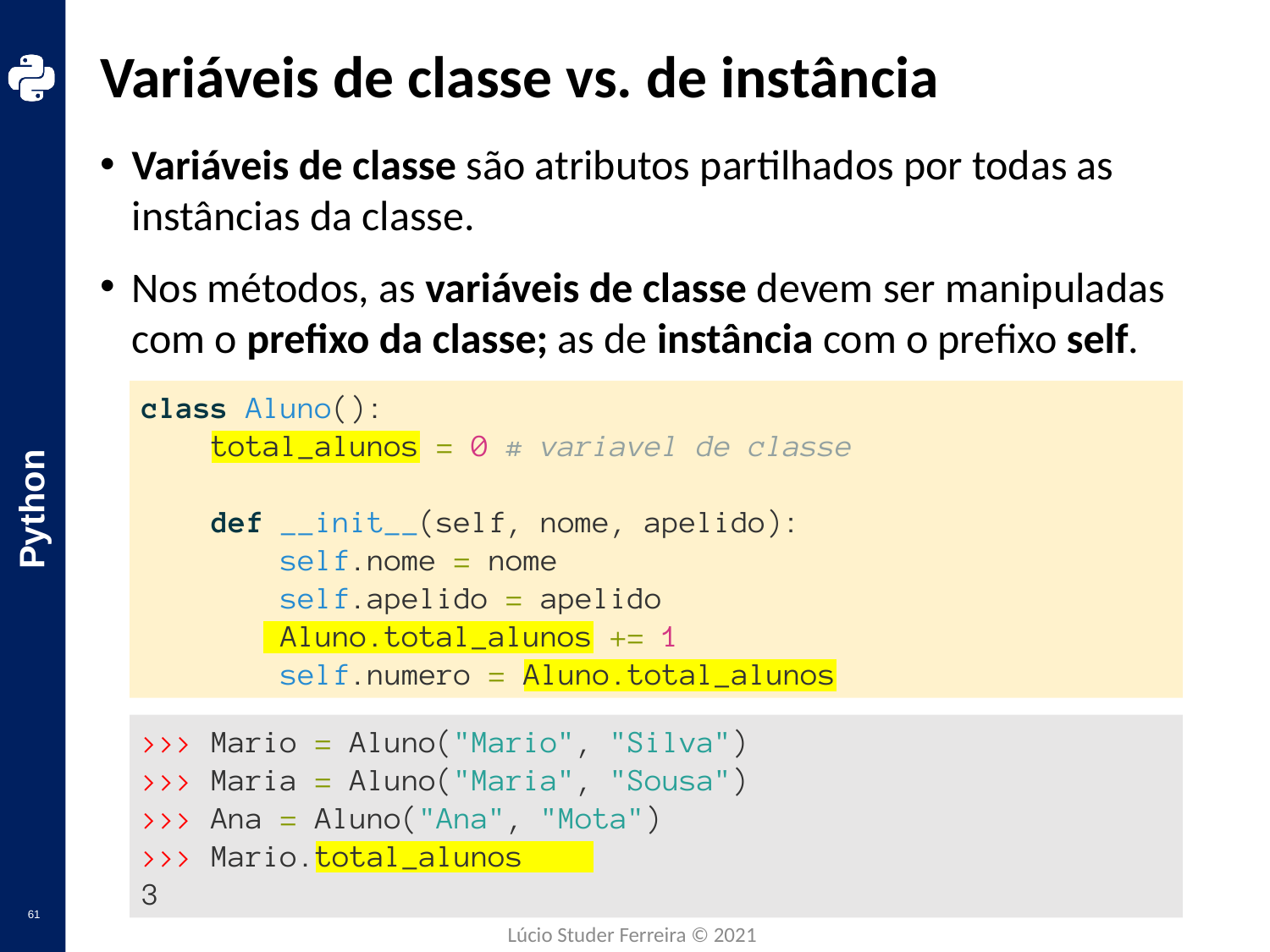

# Variáveis de classe vs. de instância
Variáveis de classe são atributos partilhados por todas as instâncias da classe.
Nos métodos, as variáveis de classe devem ser manipuladas com o prefixo da classe; as de instância com o prefixo self.
class Aluno():
    total_alunos = 0 # variavel de classe
    def __init__(self, nome, apelido):
        self.nome = nome
        self.apelido = apelido
        Aluno.total_alunos += 1
        self.numero = Aluno.total_alunos
>>> Mario = Aluno("Mario", "Silva")
>>> Maria = Aluno("Maria", "Sousa")
>>> Ana = Aluno("Ana", "Mota")
>>> Mario.total_alunos
3